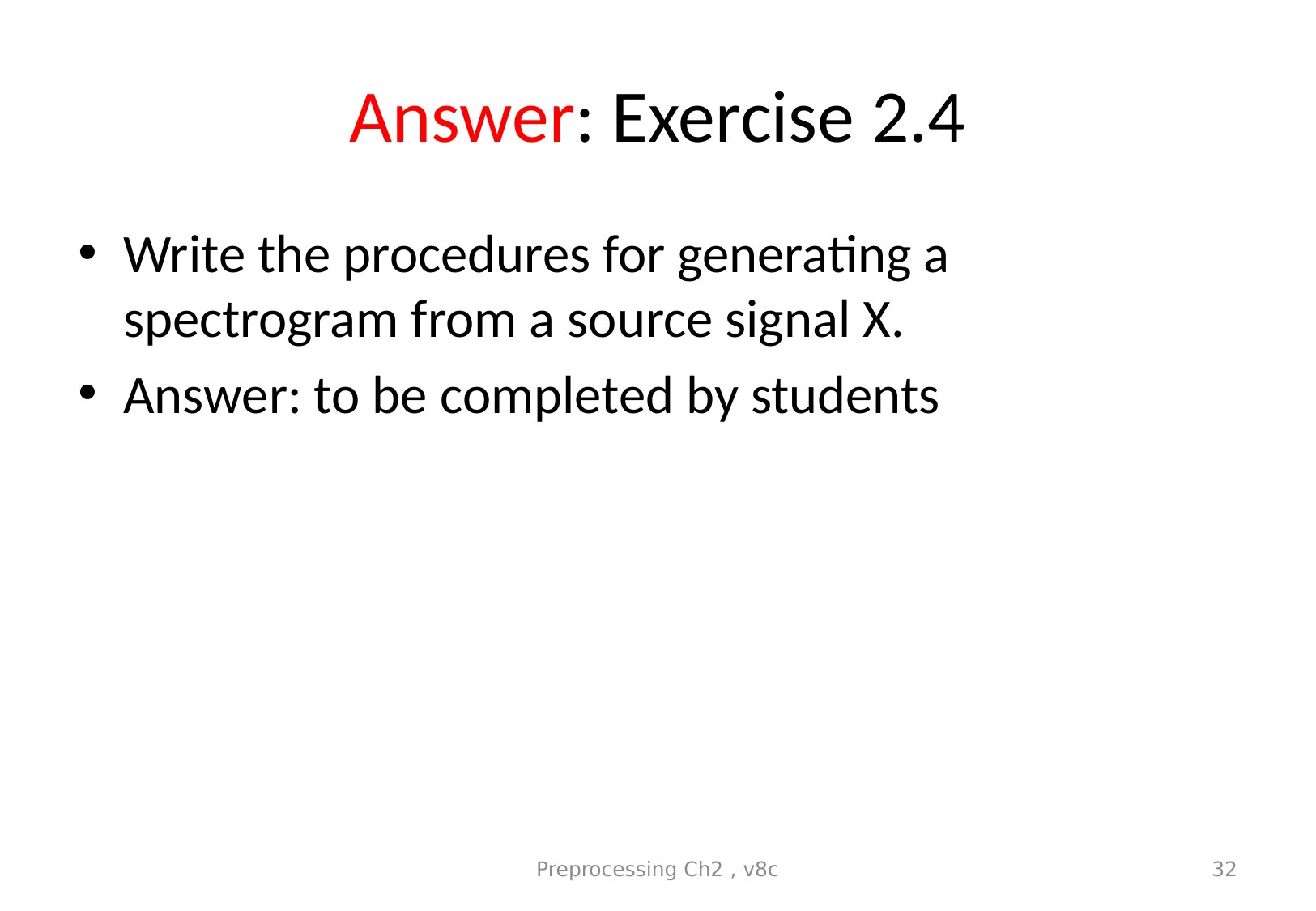

# Answer: Exercise 2.4
Write the procedures for generating a spectrogram from a source signal X.
Answer: to be completed by students
Preprocessing Ch2 , v8c
32